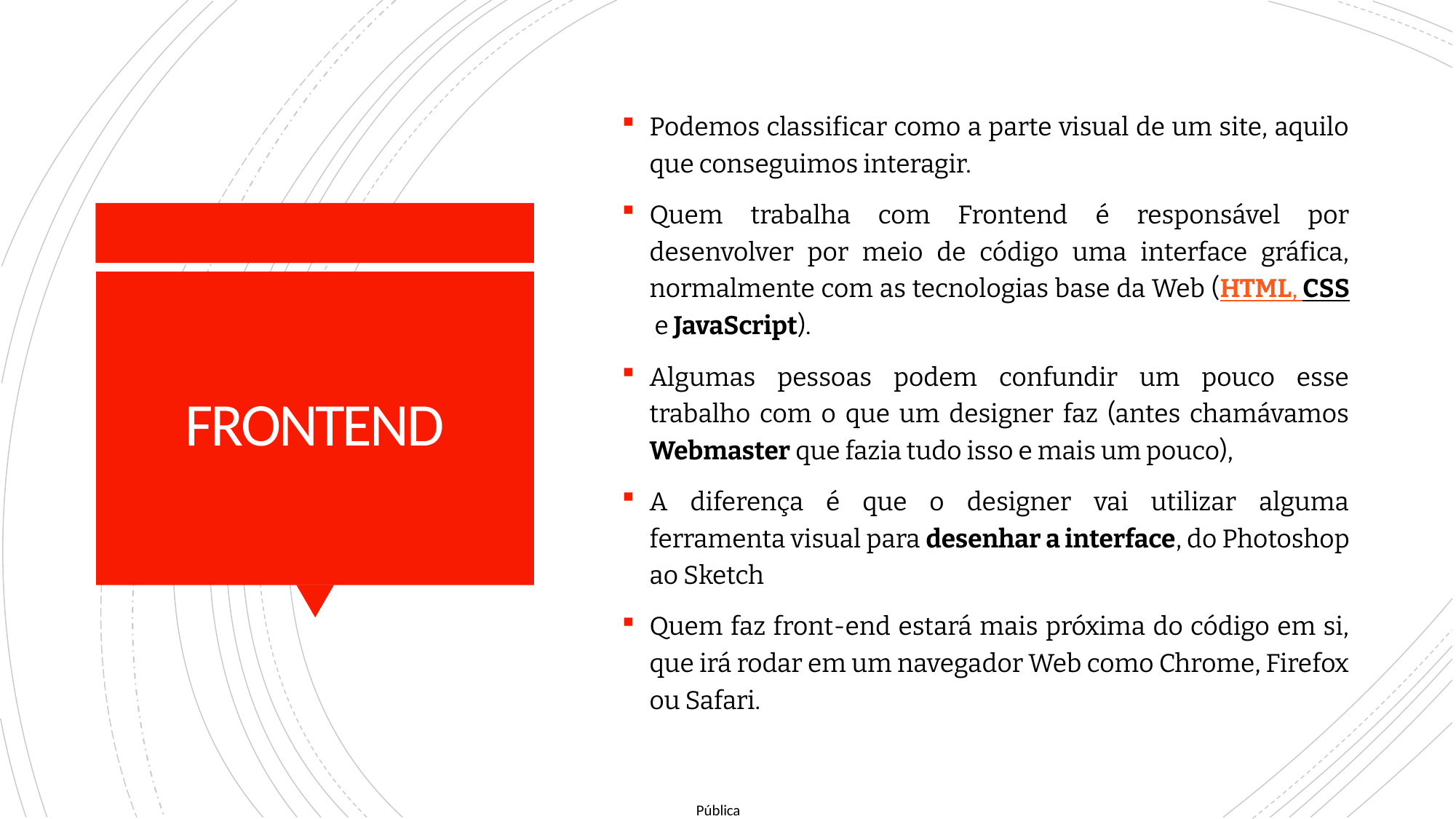

Podemos classificar como a parte visual de um site, aquilo que conseguimos interagir.
Quem trabalha com Frontend é responsável por desenvolver por meio de código uma interface gráfica, normalmente com as tecnologias base da Web (HTML, CSS e JavaScript).
Algumas pessoas podem confundir um pouco esse trabalho com o que um designer faz (antes chamávamos Webmaster que fazia tudo isso e mais um pouco),
A diferença é que o designer vai utilizar alguma ferramenta visual para desenhar a interface, do Photoshop ao Sketch
Quem faz front-end estará mais próxima do código em si, que irá rodar em um navegador Web como Chrome, Firefox ou Safari.
# FRONTEND